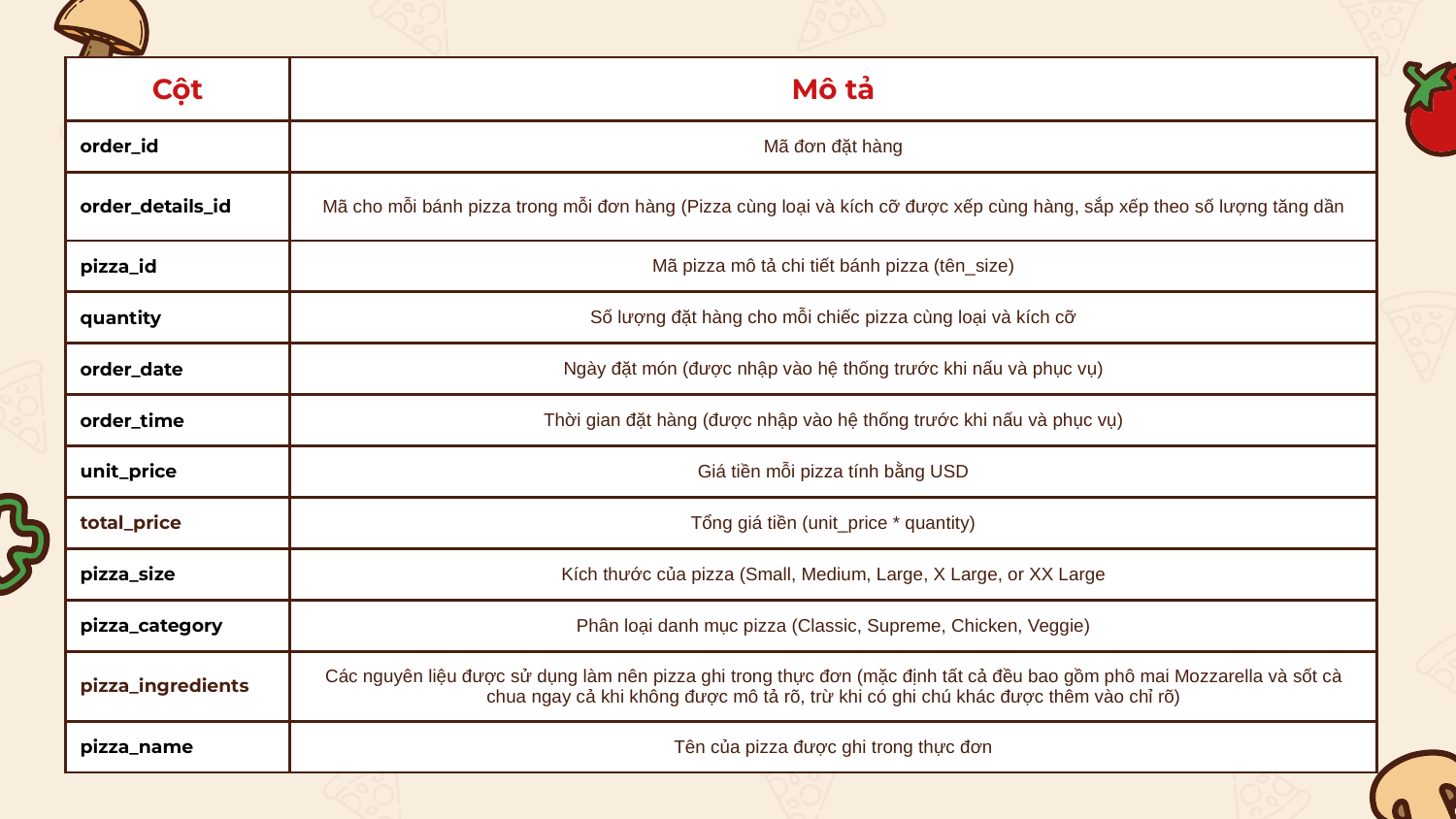

| Cột | Mô tả |
| --- | --- |
| order\_id | Mã đơn đặt hàng |
| order\_details\_id | Mã cho mỗi bánh pizza trong mỗi đơn hàng (Pizza cùng loại và kích cỡ được xếp cùng hàng, sắp xếp theo số lượng tăng dần |
| pizza\_id | Mã pizza mô tả chi tiết bánh pizza (tên\_size) |
| quantity | Số lượng đặt hàng cho mỗi chiếc pizza cùng loại và kích cỡ |
| order\_date | Ngày đặt món (được nhập vào hệ thống trước khi nấu và phục vụ) |
| order\_time | Thời gian đặt hàng (được nhập vào hệ thống trước khi nấu và phục vụ) |
| unit\_price | Giá tiền mỗi pizza tính bằng USD |
| total\_price | Tổng giá tiền (unit\_price \* quantity) |
| pizza\_size | Kích thước của pizza (Small, Medium, Large, X Large, or XX Large |
| pizza\_category | Phân loại danh mục pizza (Classic, Supreme, Chicken, Veggie) |
| pizza\_ingredients | Các nguyên liệu được sử dụng làm nên pizza ghi trong thực đơn (mặc định tất cả đều bao gồm phô mai Mozzarella và sốt cà chua ngay cả khi không được mô tả rõ, trừ khi có ghi chú khác được thêm vào chỉ rõ) |
| pizza\_name | Tên của pizza được ghi trong thực đơn |